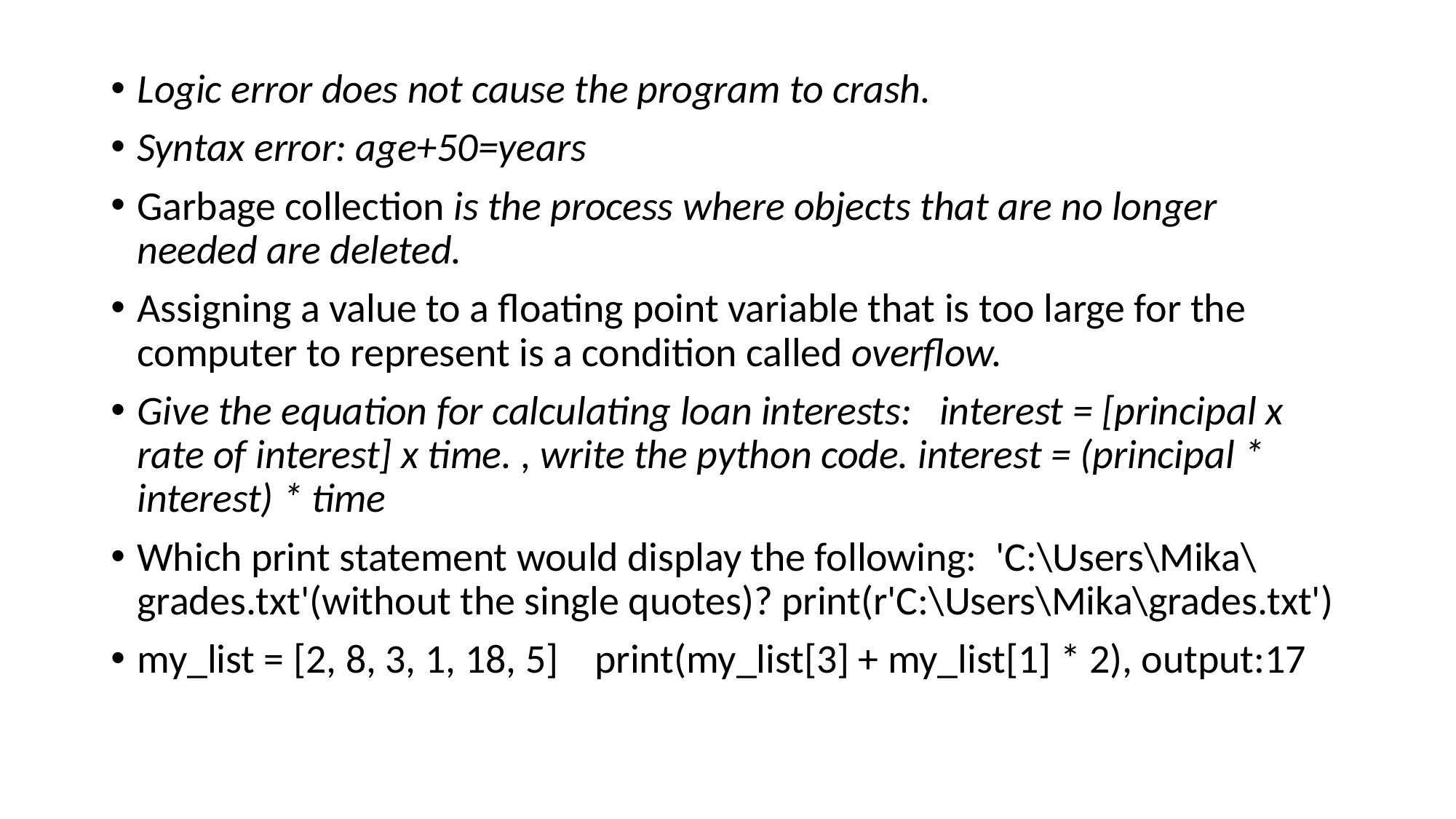

Logic error does not cause the program to crash.
Syntax error: age+50=years
Garbage collection is the process where objects that are no longer needed are deleted.
Assigning a value to a floating point variable that is too large for the computer to represent is a condition called overflow.
Give the equation for calculating loan interests:   interest = [principal x rate of interest] x time. , write the python code. interest = (principal * interest) * time
Which print statement would display the following:  'C:\Users\Mika\grades.txt'(without the single quotes)? print(r'C:\Users\Mika\grades.txt')
my_list = [2, 8, 3, 1, 18, 5]    print(my_list[3] + my_list[1] * 2), output:17